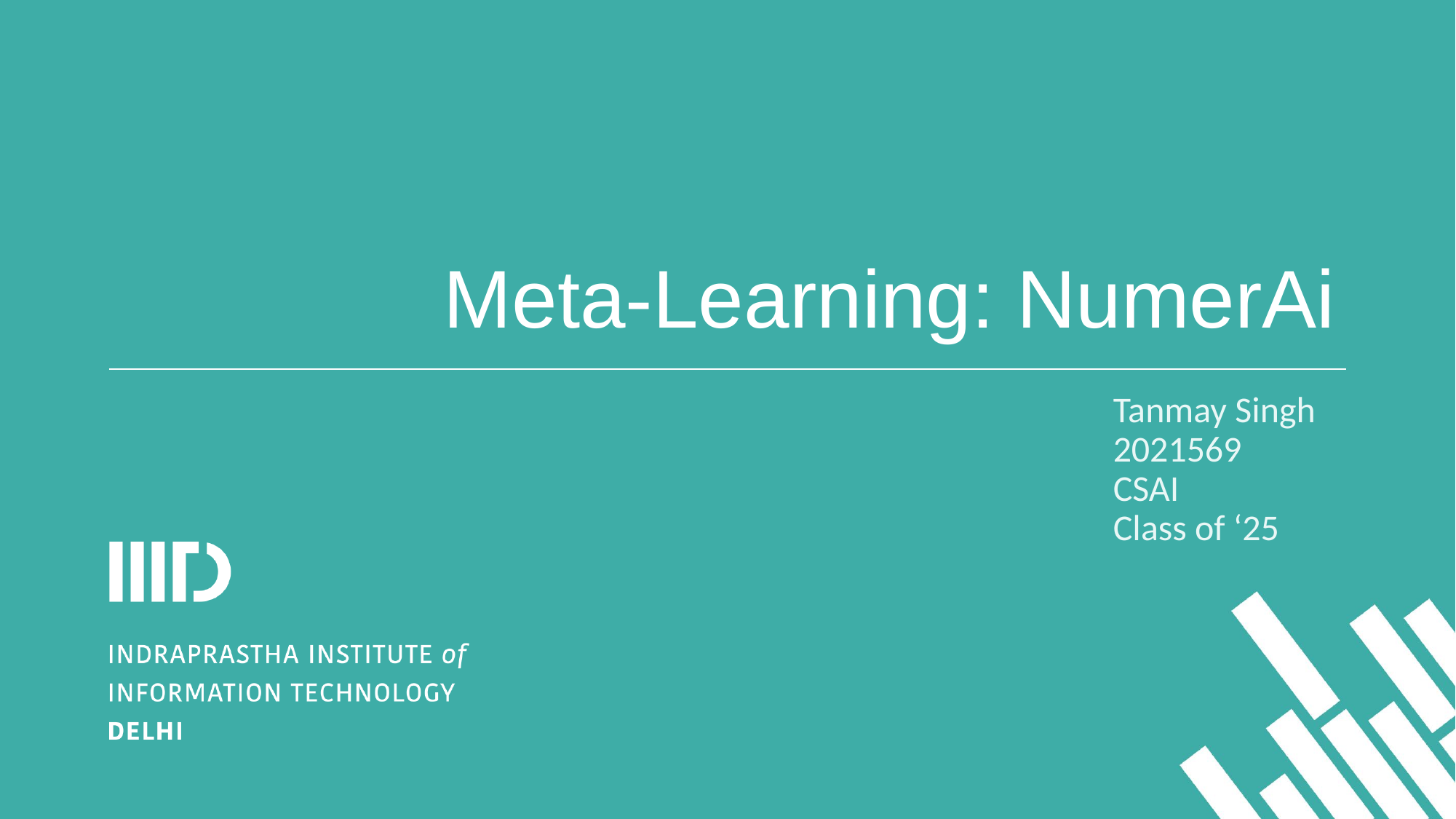

# Meta-Learning: NumerAi
Tanmay Singh
2021569
CSAI
Class of ‘25